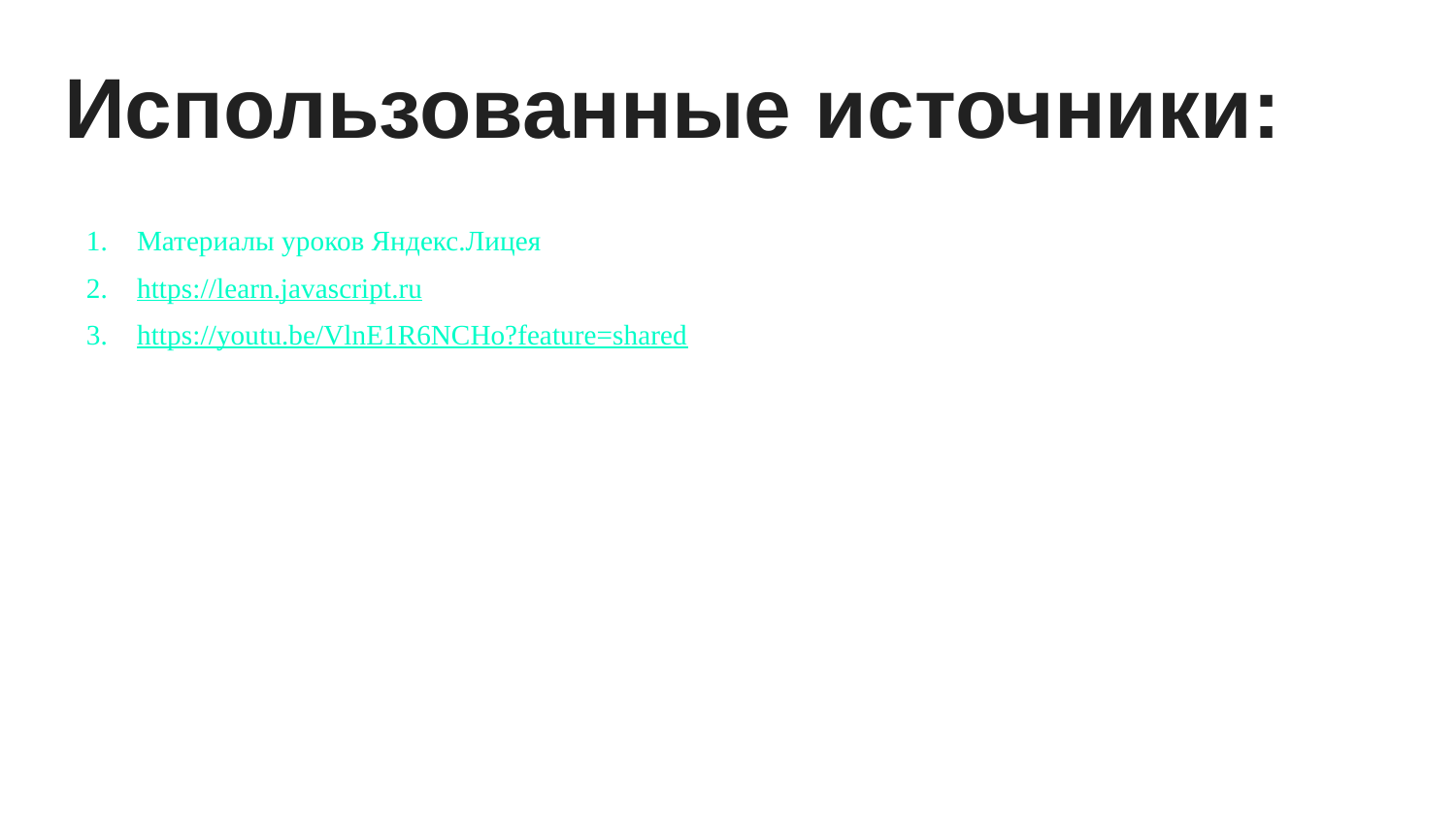

# Использованные источники:
Материалы уроков Яндекс.Лицея
https://learn.javascript.ru
https://youtu.be/VlnE1R6NCHo?feature=shared